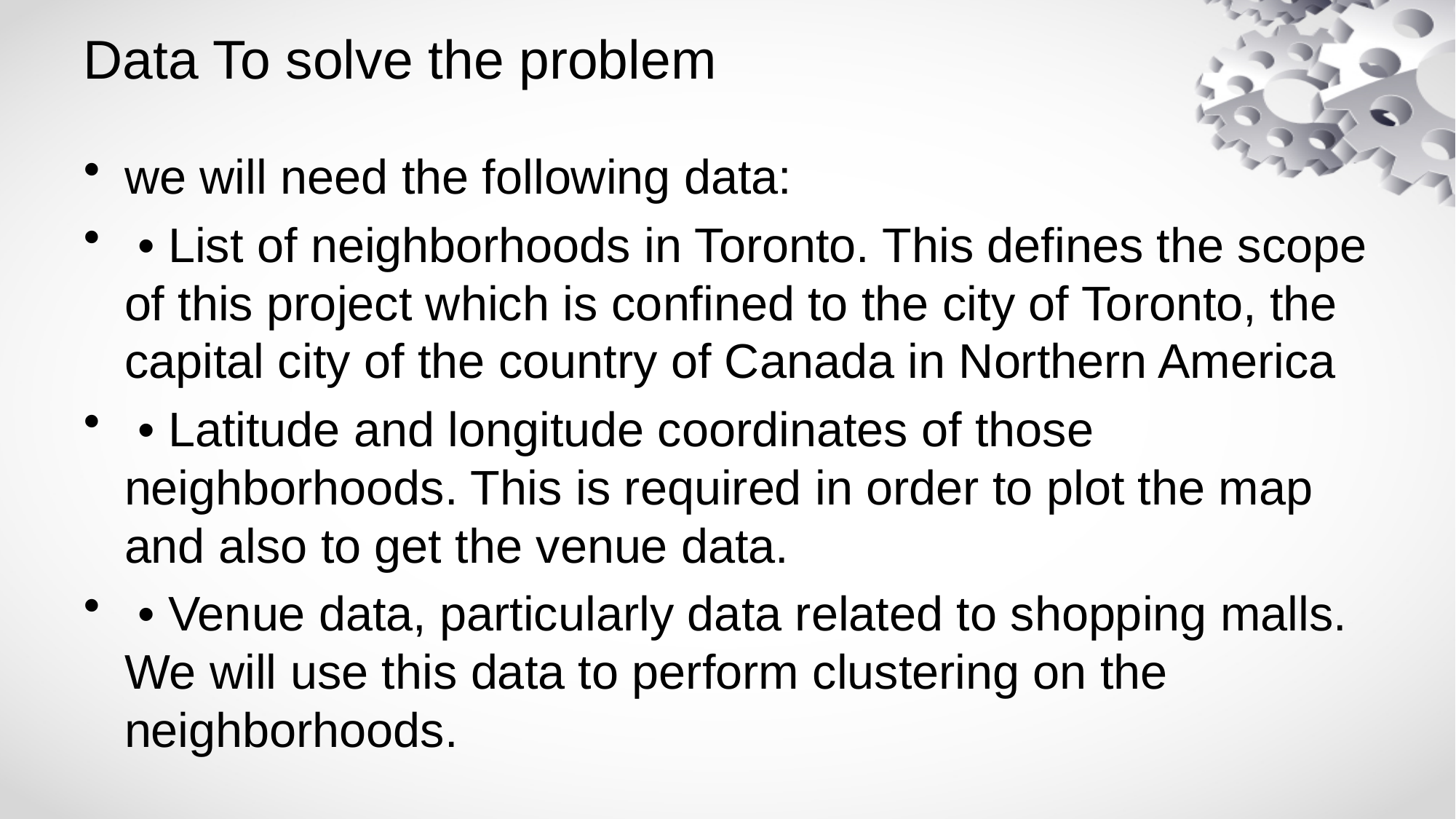

# Data To solve the problem
we will need the following data:
 • List of neighborhoods in Toronto. This defines the scope of this project which is confined to the city of Toronto, the capital city of the country of Canada in Northern America
 • Latitude and longitude coordinates of those neighborhoods. This is required in order to plot the map and also to get the venue data.
 • Venue data, particularly data related to shopping malls. We will use this data to perform clustering on the neighborhoods.